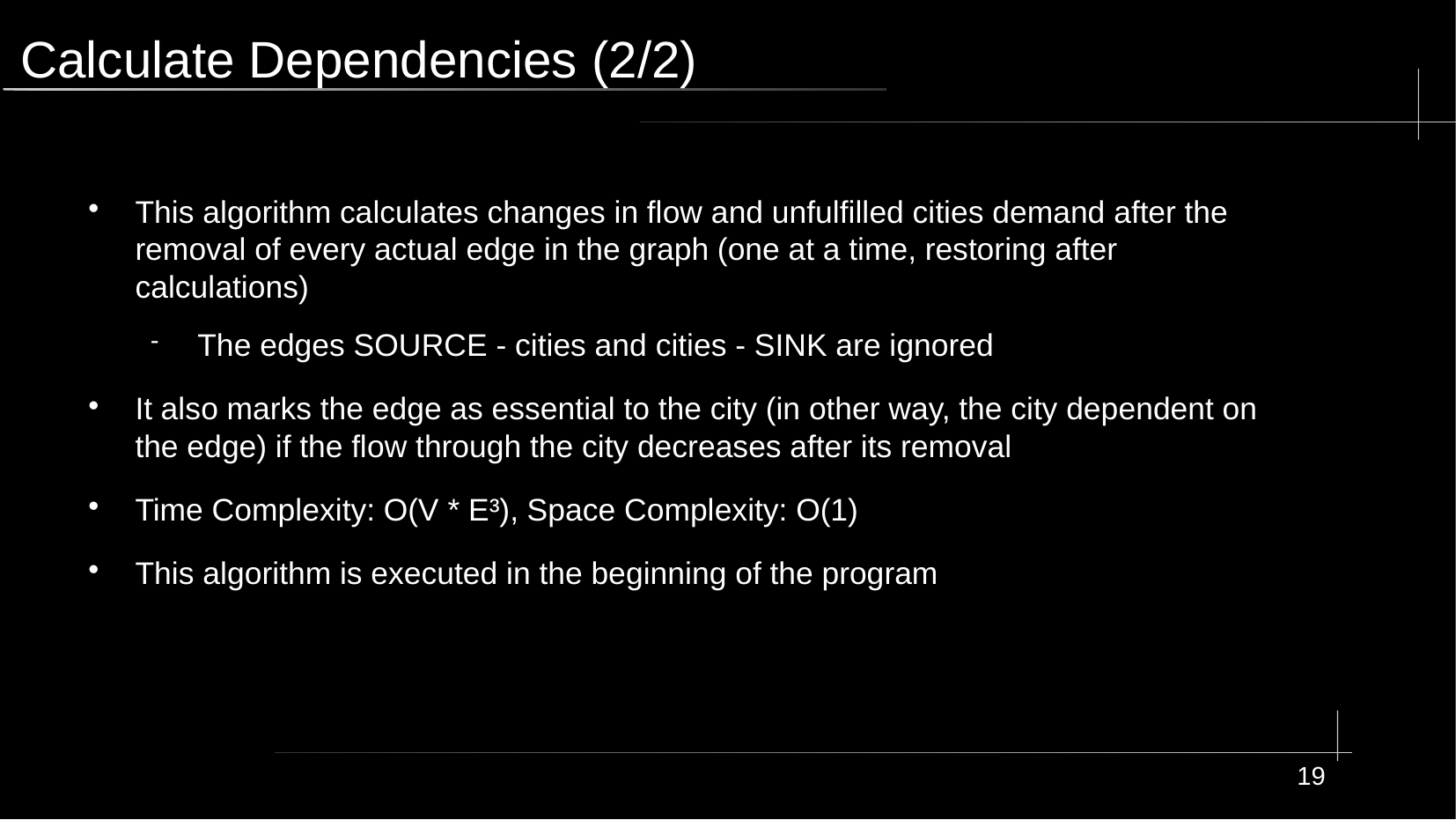

# Calculate Dependencies (2/2)
This algorithm calculates changes in flow and unfulfilled cities demand after the removal of every actual edge in the graph (one at a time, restoring after calculations)
The edges SOURCE - cities and cities - SINK are ignored
It also marks the edge as essential to the city (in other way, the city dependent on the edge) if the flow through the city decreases after its removal
Time Complexity: O(V * E³), Space Complexity: O(1)
This algorithm is executed in the beginning of the program
19